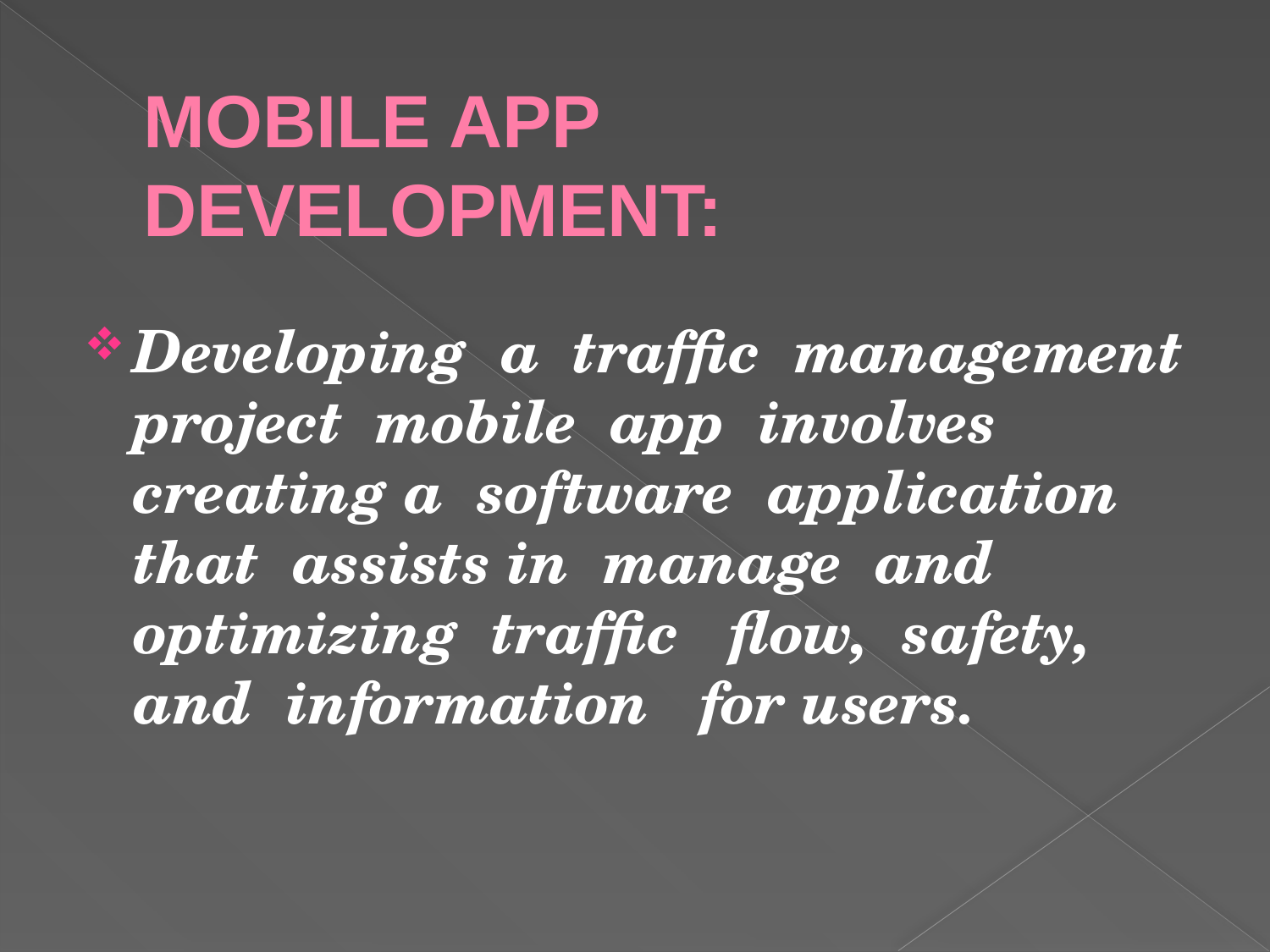

# MOBILE APP DEVELOPMENT:
Developing  a  traffic  management project  mobile  app  involves  creating a  software  application  that  assists in  manage  and  optimizing  traffic   flow,  safety,  and  information   for users.